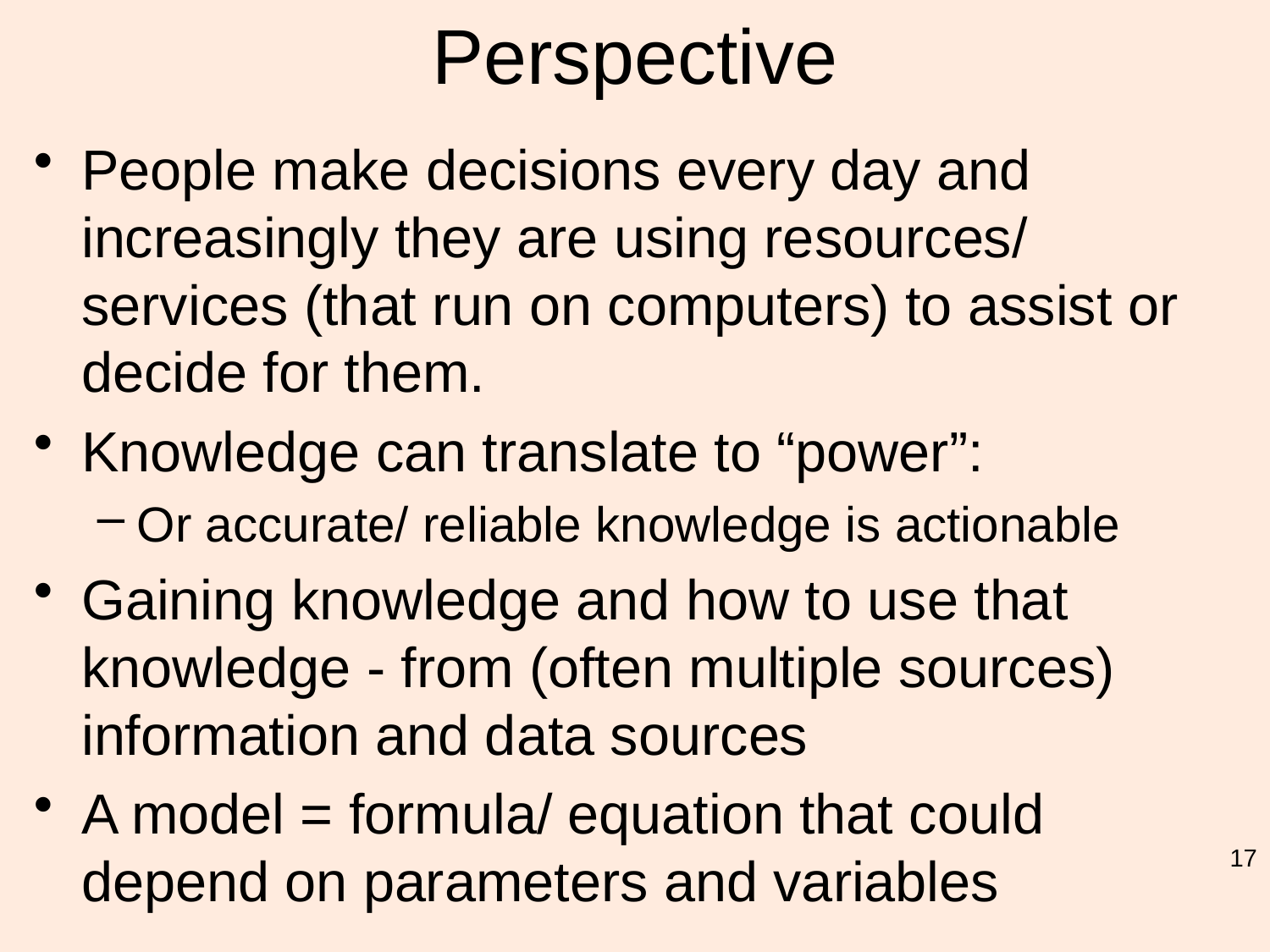

# Perspective
People make decisions every day and increasingly they are using resources/ services (that run on computers) to assist or decide for them.
Knowledge can translate to “power”:
Or accurate/ reliable knowledge is actionable
Gaining knowledge and how to use that knowledge - from (often multiple sources) information and data sources
A model = formula/ equation that could depend on parameters and variables
17